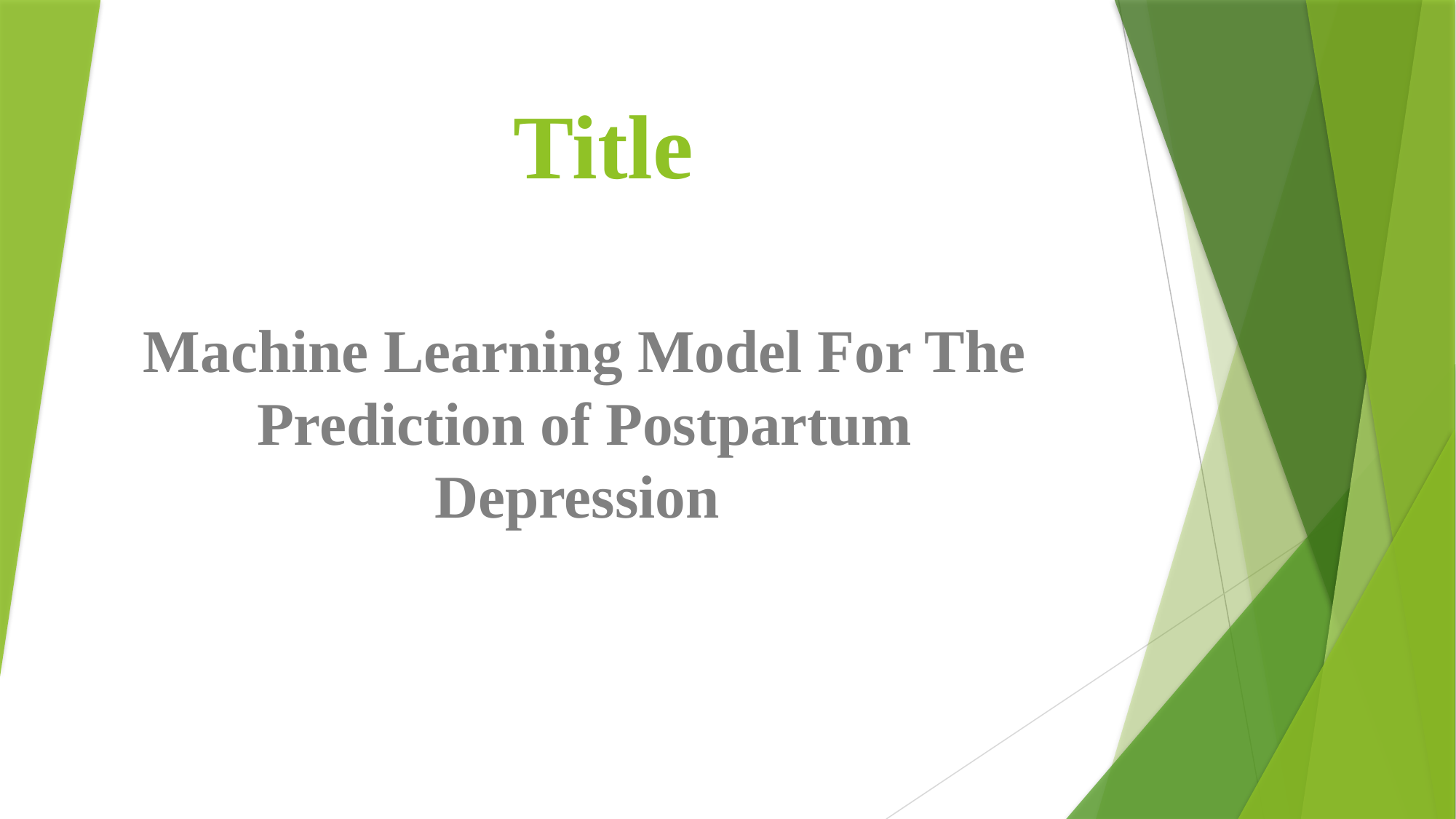

# Title
Machine Learning Model For The Prediction of Postpartum Depression